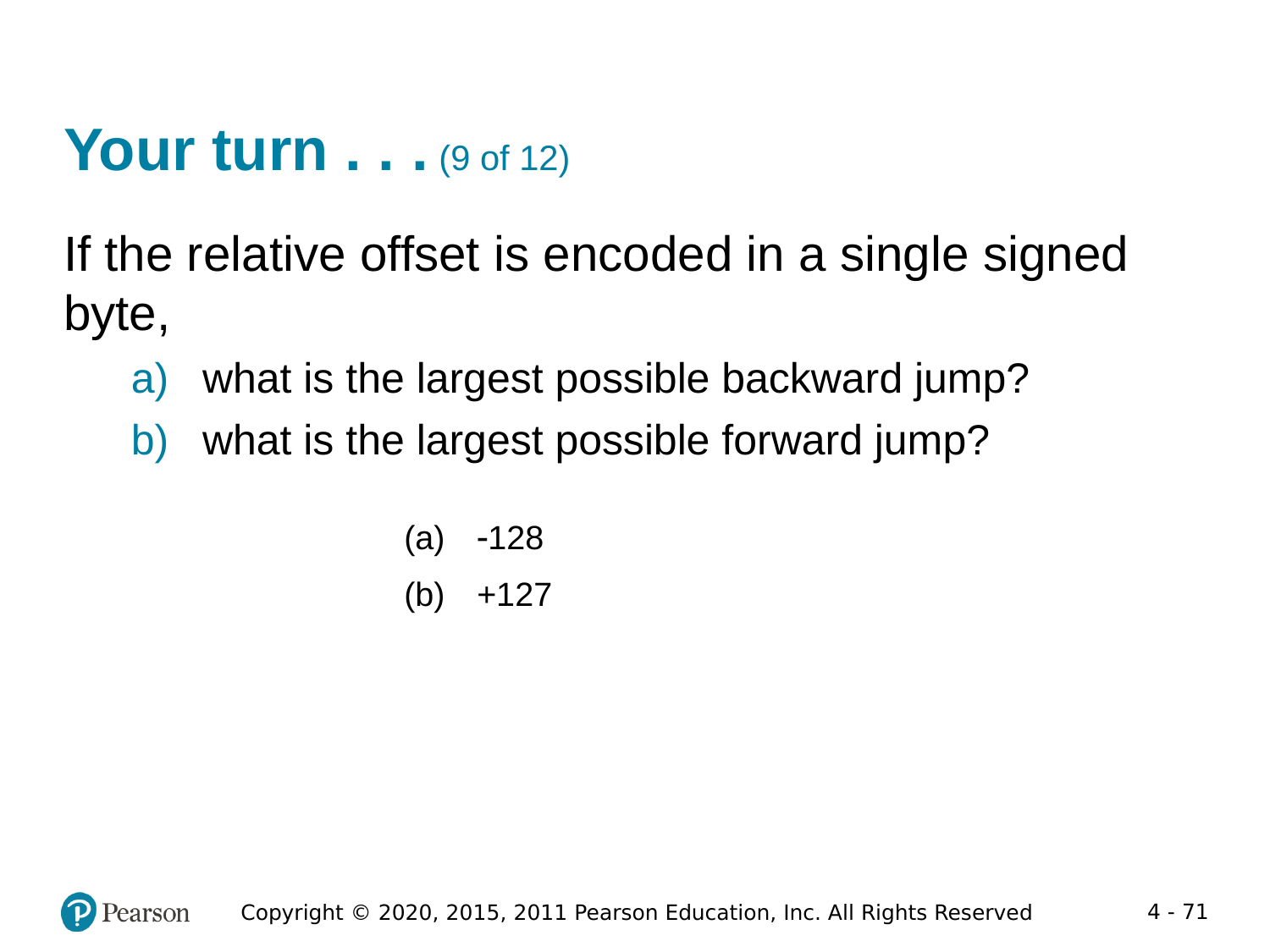

# Your turn . . . (9 of 12)
If the relative offset is encoded in a single signed byte,
what is the largest possible backward jump?
what is the largest possible forward jump?
 −128
 +127